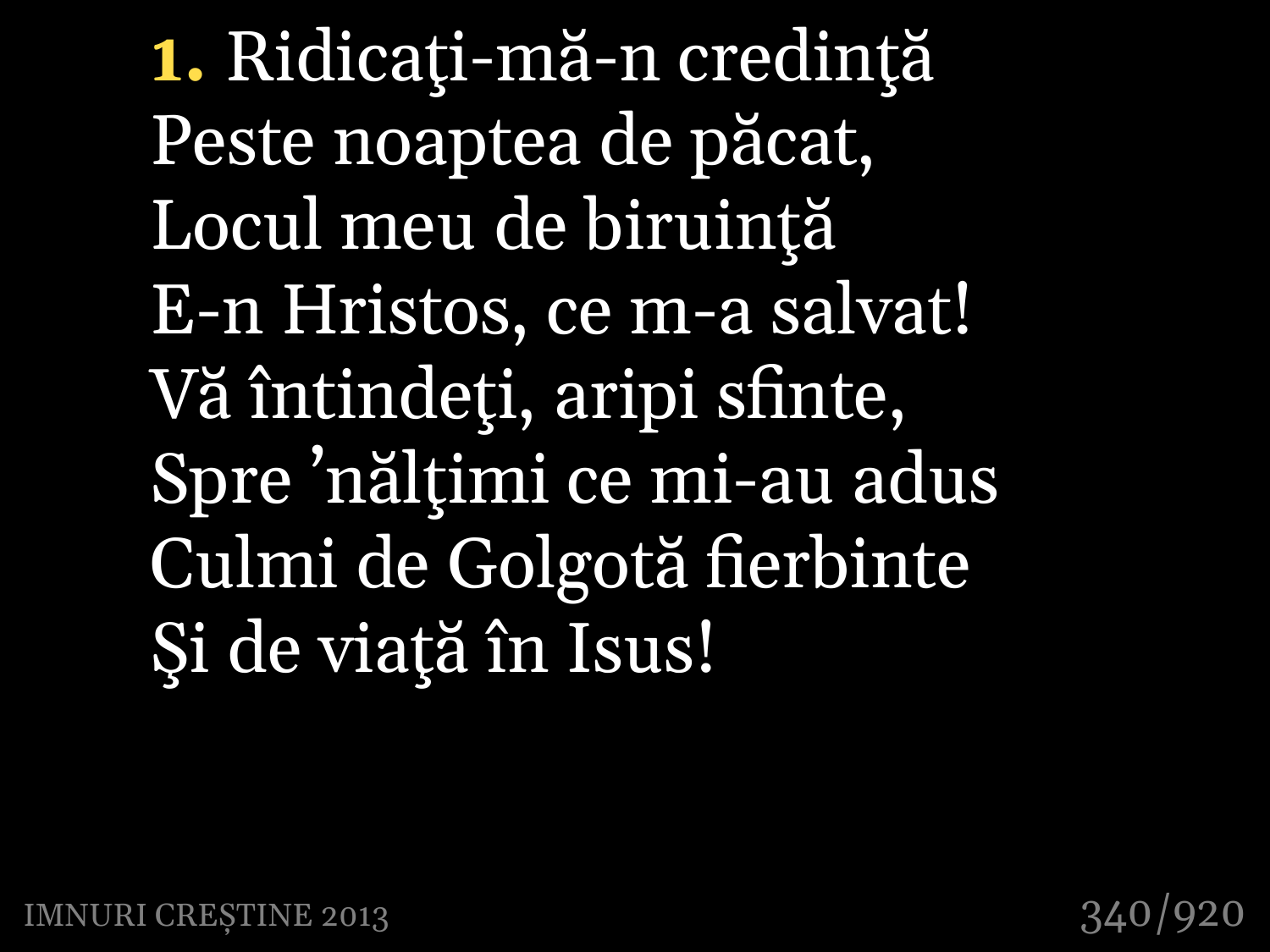

1. Ridicaţi-mă-n credinţă
Peste noaptea de păcat,
Locul meu de biruinţă
E-n Hristos, ce m-a salvat!
Vă întindeţi, aripi sfinte,
Spre ’nălţimi ce mi-au adus
Culmi de Golgotă fierbinte
Şi de viaţă în Isus!
340/920
IMNURI CREȘTINE 2013